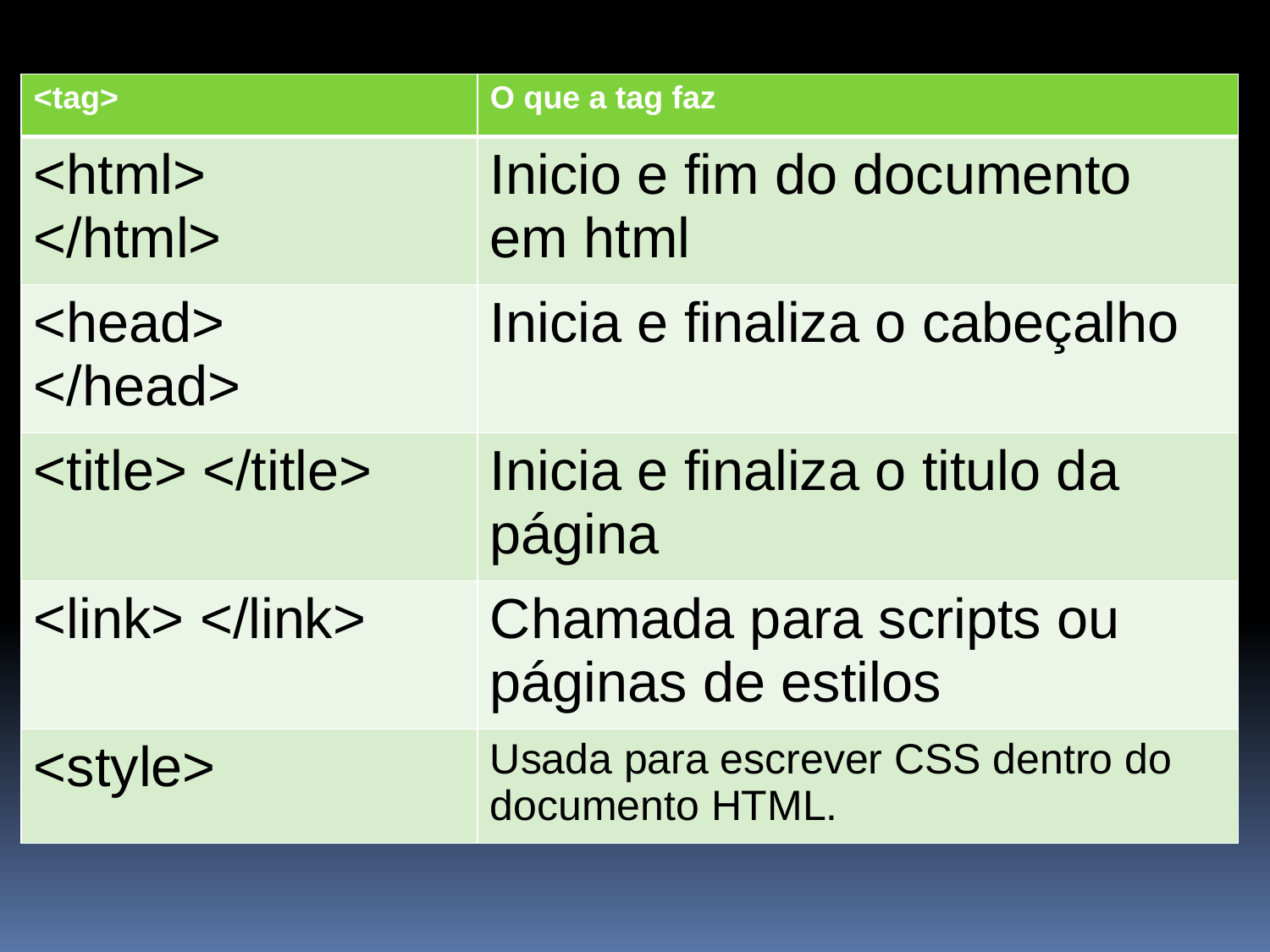

| <tag> | O que a tag faz |
| --- | --- |
| <html> </html> | Inicio e fim do documento em html |
| <head> </head> | Inicia e finaliza o cabeçalho |
| <title> </title> | Inicia e finaliza o titulo da página |
| <link> </link> | Chamada para scripts ou páginas de estilos |
| <style> | Usada para escrever CSS dentro do documento HTML. |